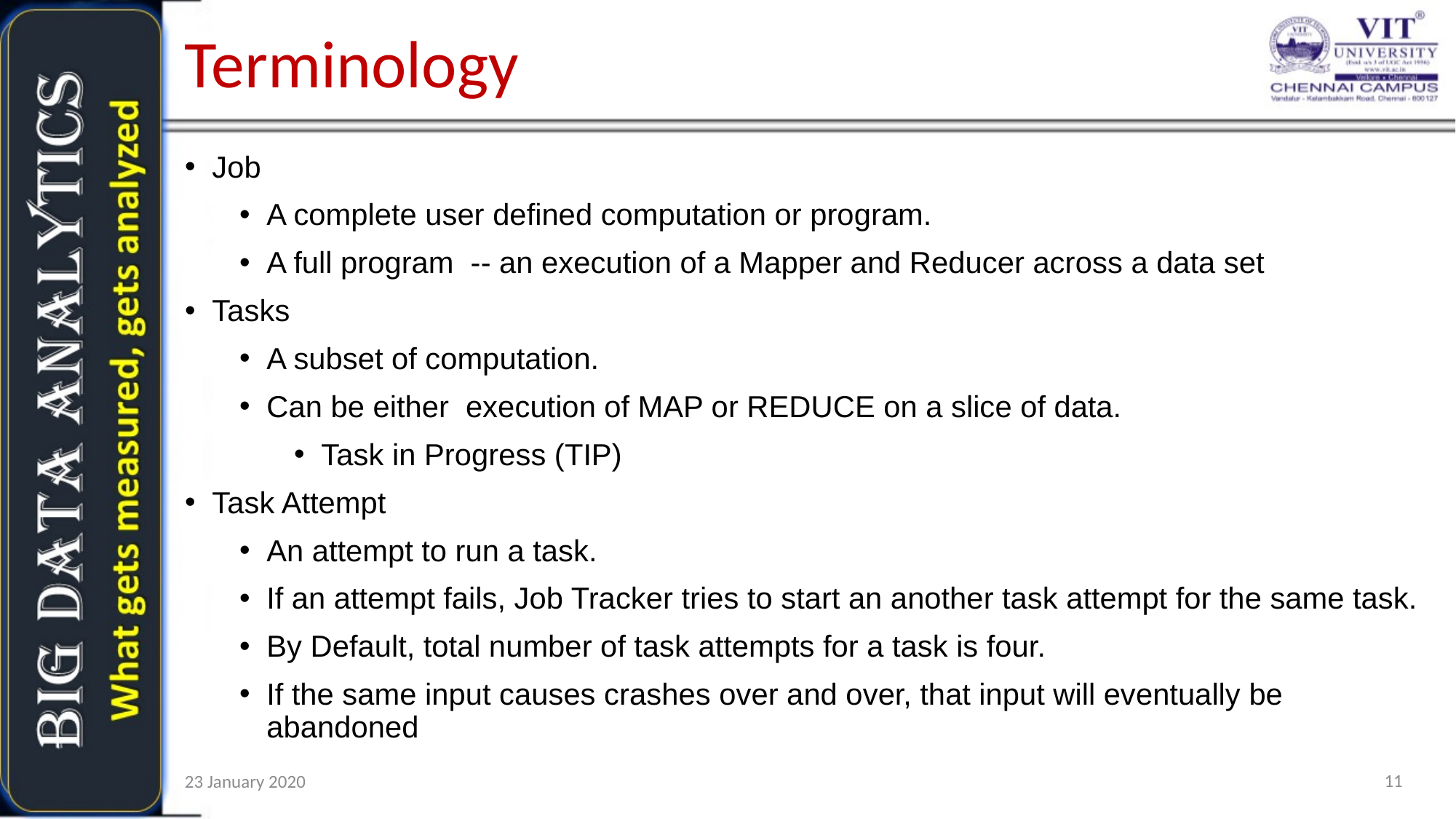

Terminology
Job
A complete user defined computation or program.
A full program  -- an execution of a Mapper and Reducer across a data set
Tasks
A subset of computation.
Can be either  execution of MAP or REDUCE on a slice of data.
Task in Progress (TIP)
Task Attempt
An attempt to run a task.
If an attempt fails, Job Tracker tries to start an another task attempt for the same task.
By Default, total number of task attempts for a task is four.
If the same input causes crashes over and over, that input will eventually be abandoned

11
23 January 2020